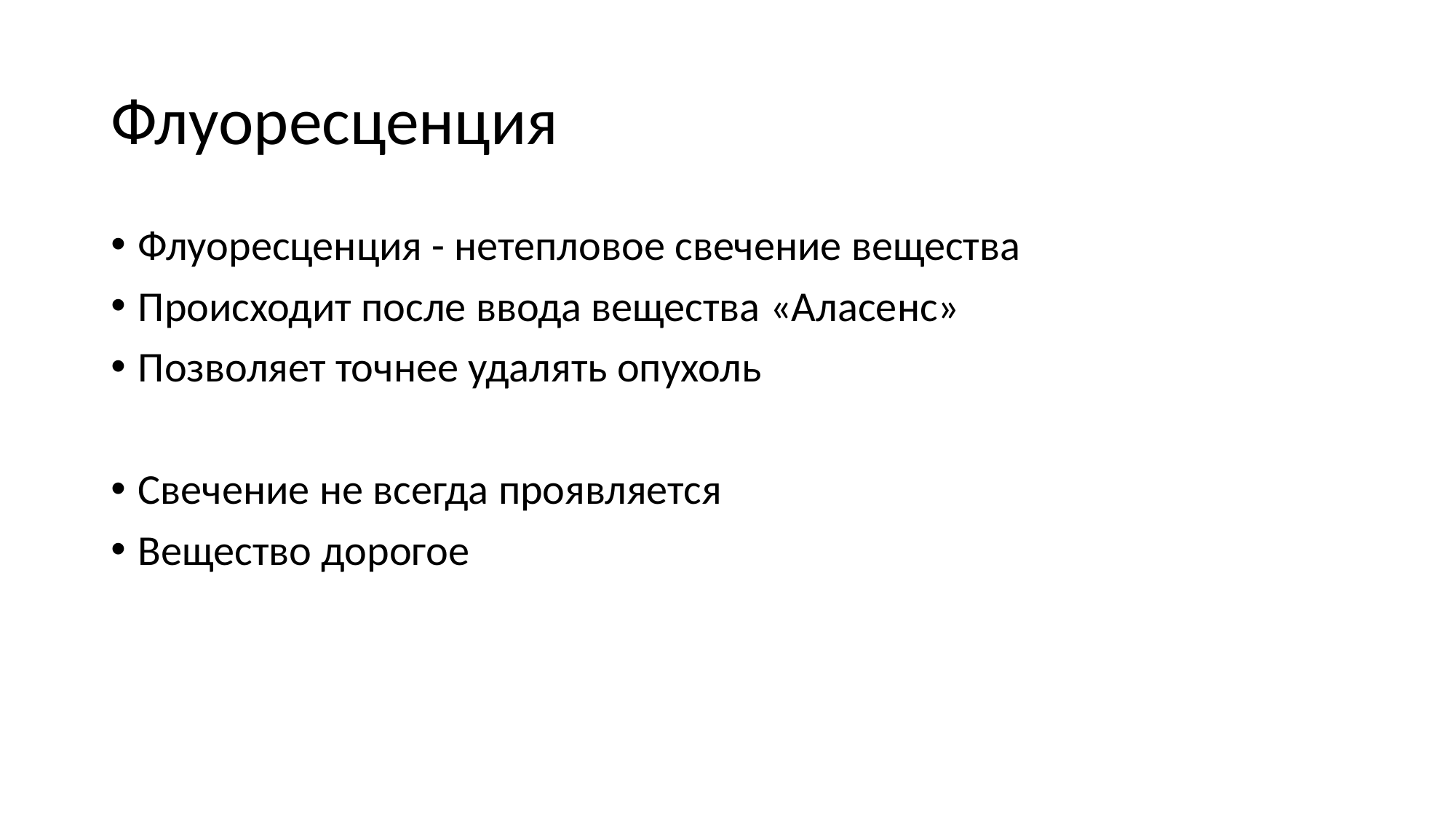

# Флуоресценция
Флуоресценция - нетепловое свечение вещества
Происходит после ввода вещества «Аласенс»
Позволяет точнее удалять опухоль

Свечение не всегда проявляется
Вещество дорогое